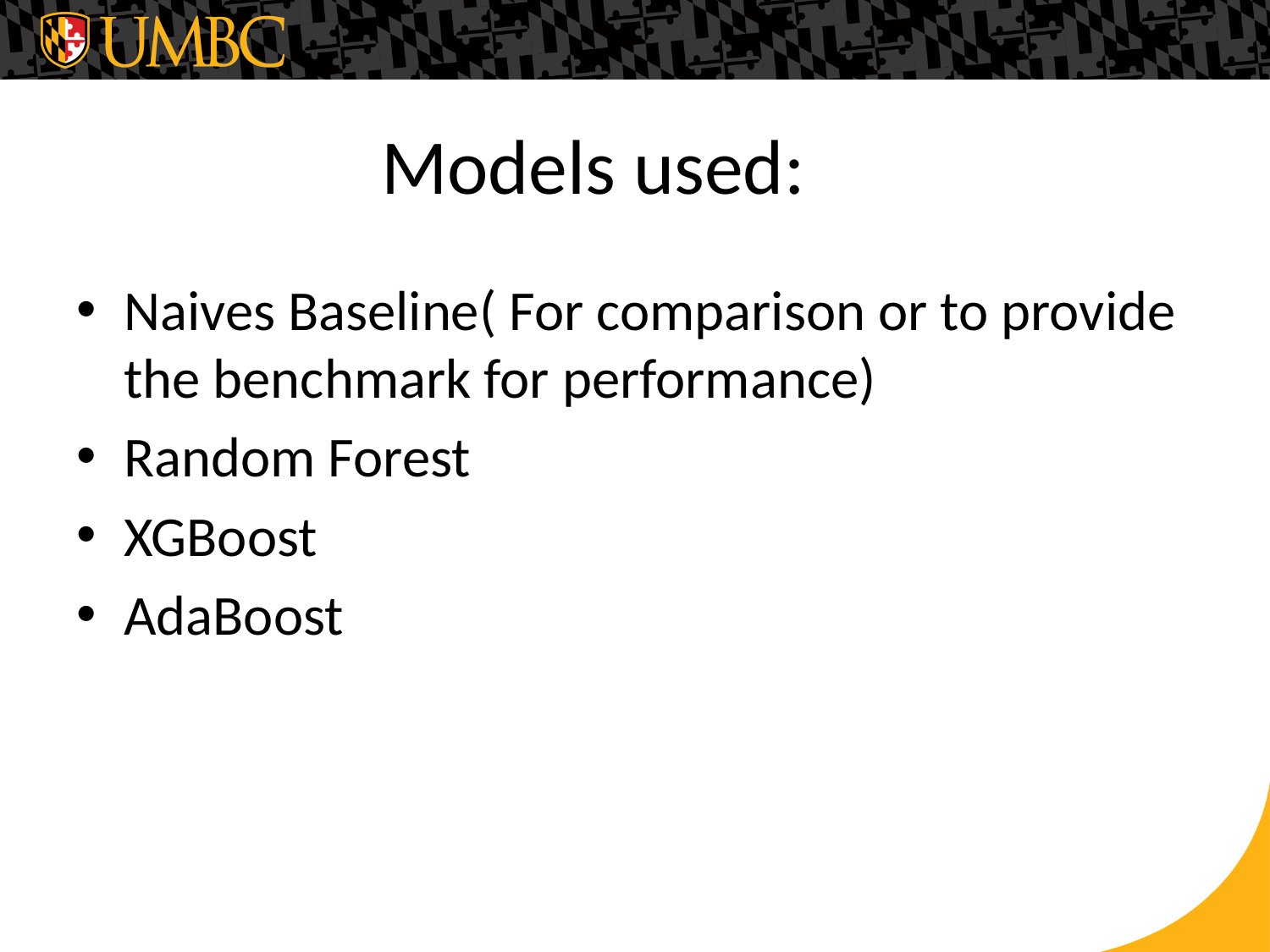

# Models used:
Naives Baseline( For comparison or to provide the benchmark for performance)
Random Forest
XGBoost
AdaBoost